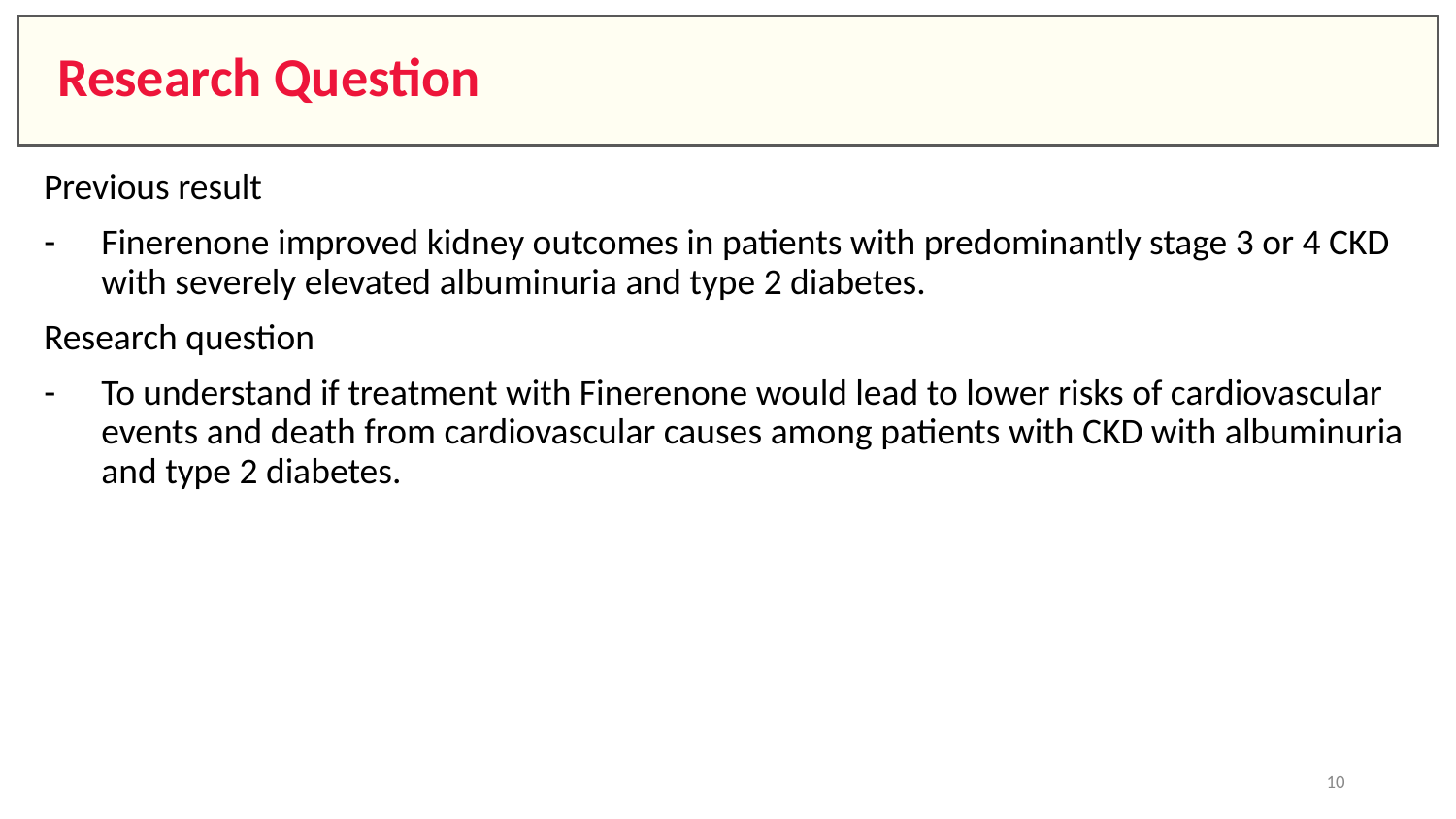

# Research Question
Previous result
Finerenone improved kidney outcomes in patients with predominantly stage 3 or 4 CKD with severely elevated albuminuria and type 2 diabetes.
Research question
To understand if treatment with Finerenone would lead to lower risks of cardiovascular events and death from cardiovascular causes among patients with CKD with albuminuria and type 2 diabetes.
10